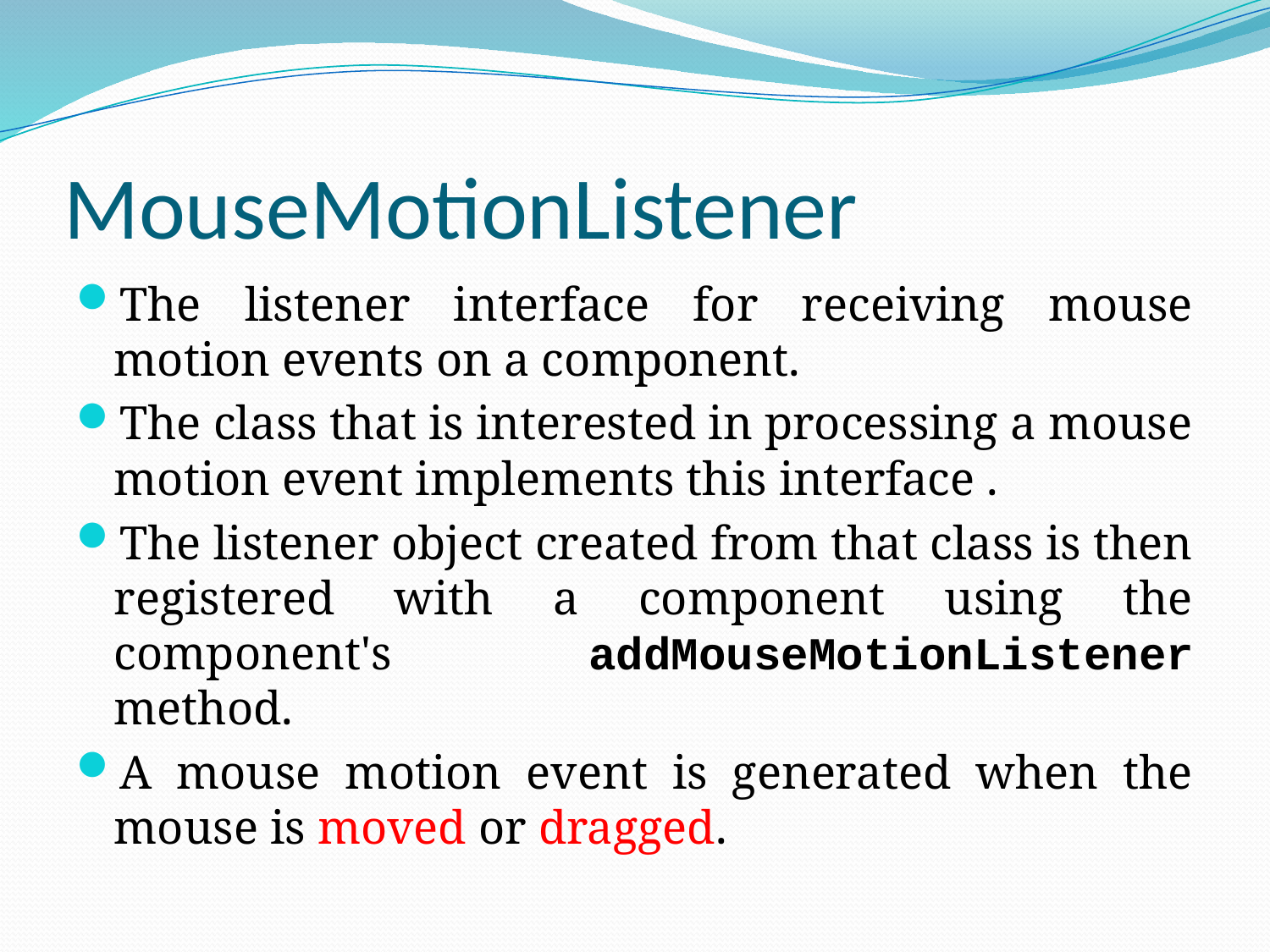

# MouseMotionListener
The listener interface for receiving mouse motion events on a component.
The class that is interested in processing a mouse motion event implements this interface .
The listener object created from that class is then registered with a component using the component's addMouseMotionListener method.
A mouse motion event is generated when the mouse is moved or dragged.